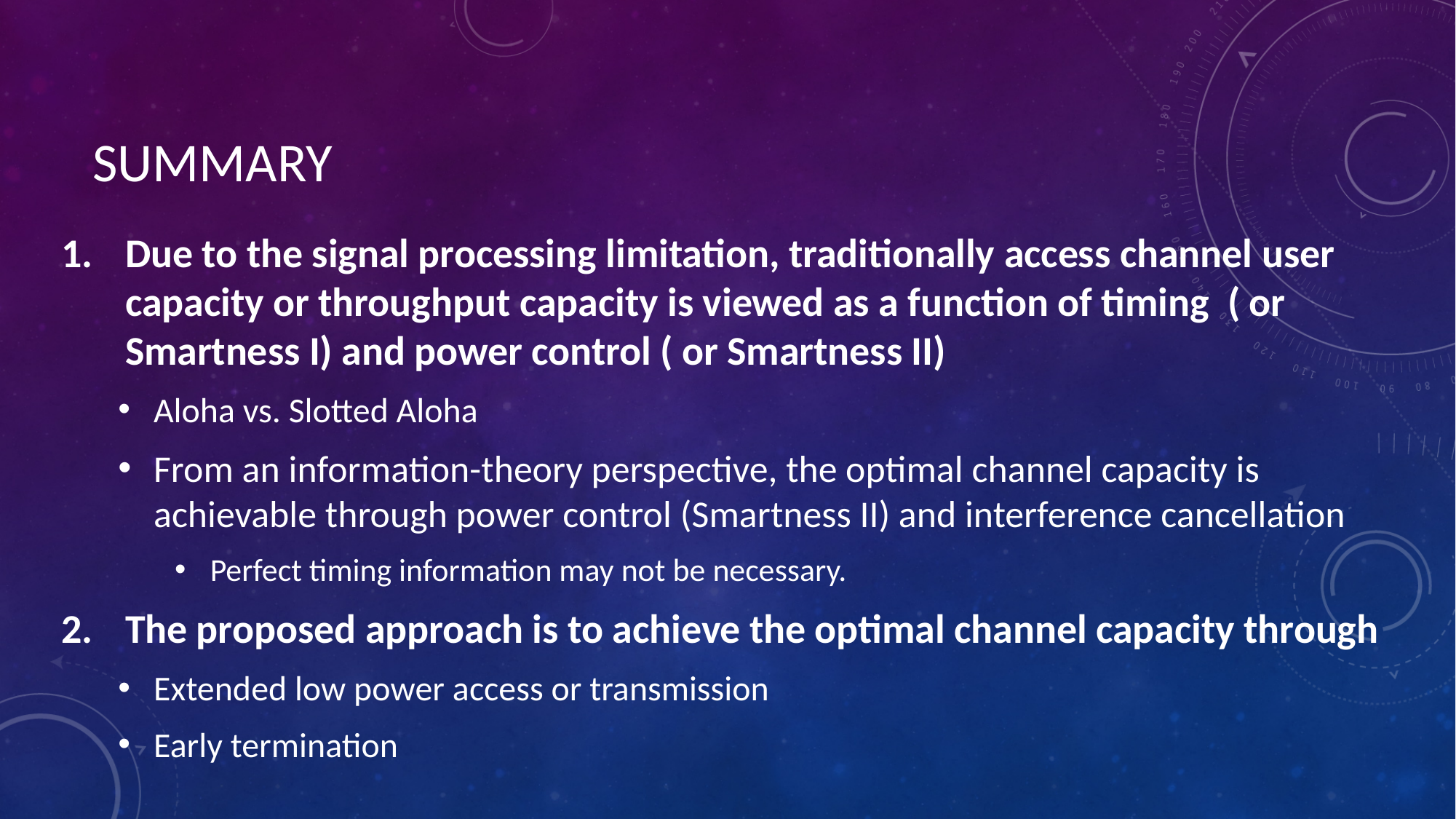

# summary
Due to the signal processing limitation, traditionally access channel user capacity or throughput capacity is viewed as a function of timing  ( or Smartness I) and power control ( or Smartness II)
Aloha vs. Slotted Aloha
From an information-theory perspective, the optimal channel capacity is achievable through power control (Smartness II) and interference cancellation
Perfect timing information may not be necessary.
The proposed approach is to achieve the optimal channel capacity through
Extended low power access or transmission
Early termination